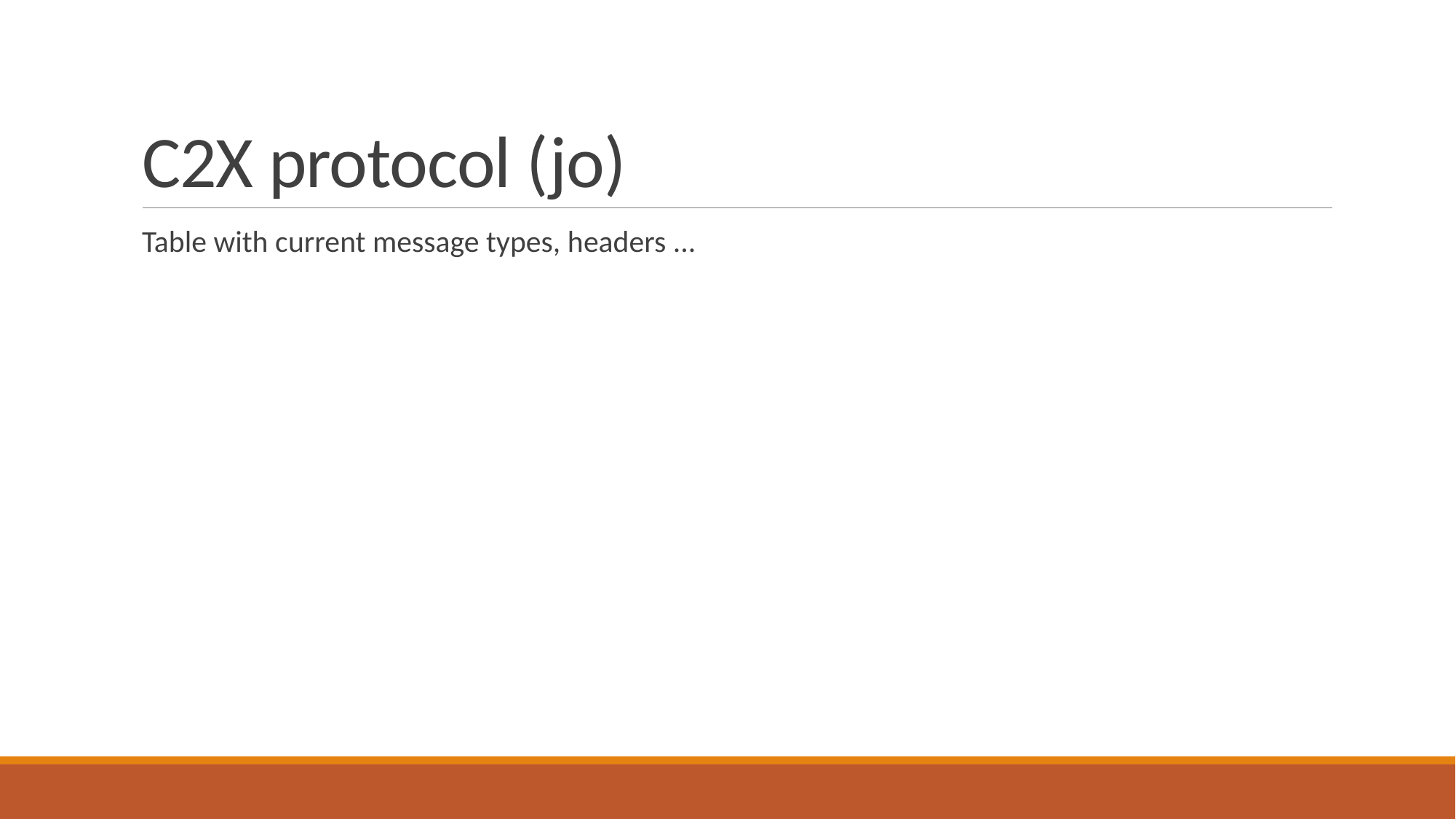

# C2X protocol (jo)
Table with current message types, headers ...